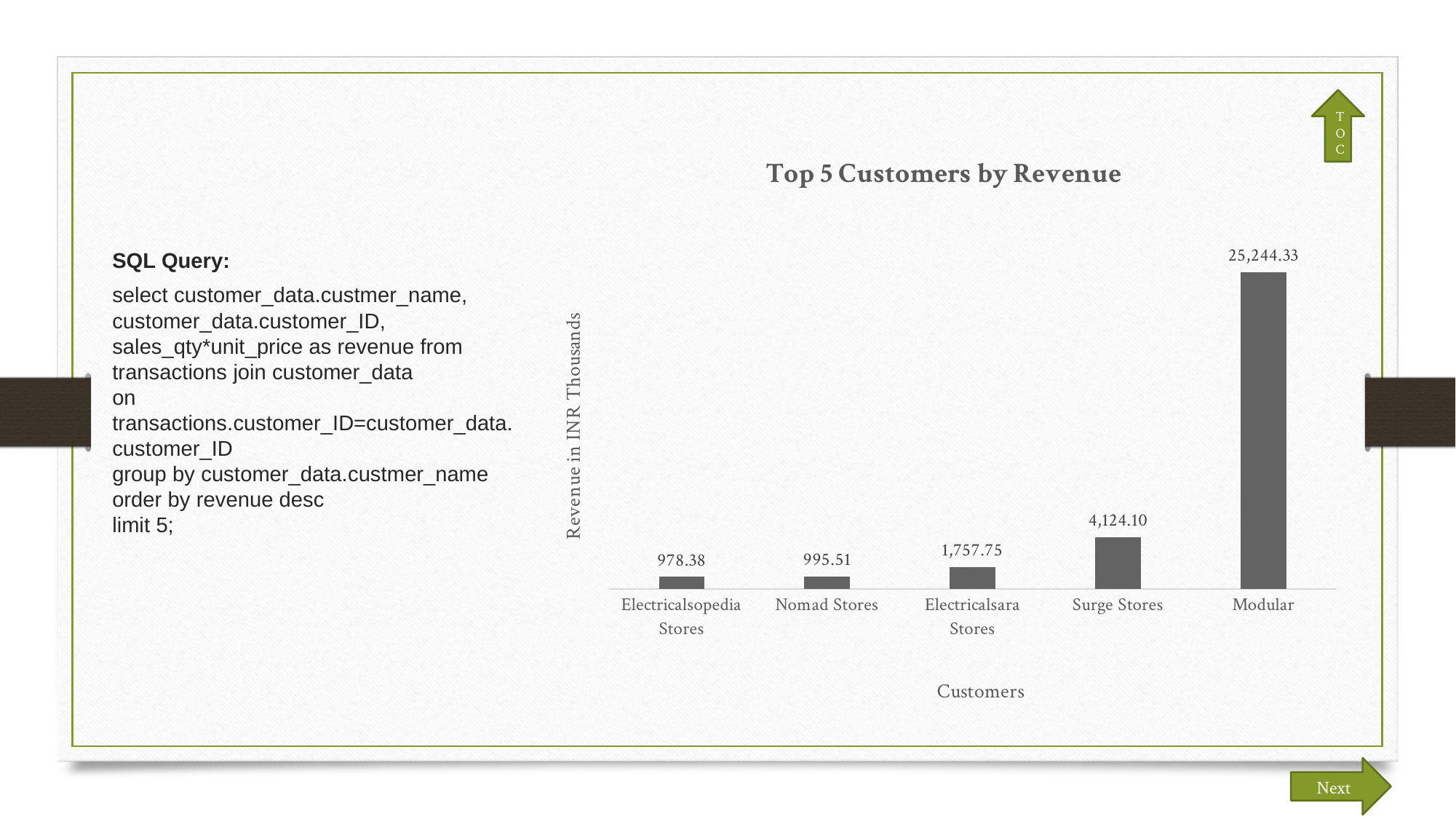

TOC

### Chart: Top 5 Customers by Revenue

| Category | Series 1 |
|---|---|
| Electricalsopedia Stores | 978.384 |
| Nomad Stores | 995.511 |
| Electricalsara Stores | 1757.748 |
| Surge Stores | 4124.1 |
| Modular | 25244.333 |
SQL Query:
select customer_data.custmer_name, customer_data.customer_ID, sales_qty*unit_price as revenue from transactions join customer_data
on transactions.customer_ID=customer_data.customer_ID
group by customer_data.custmer_name
order by revenue desc
limit 5;
Next